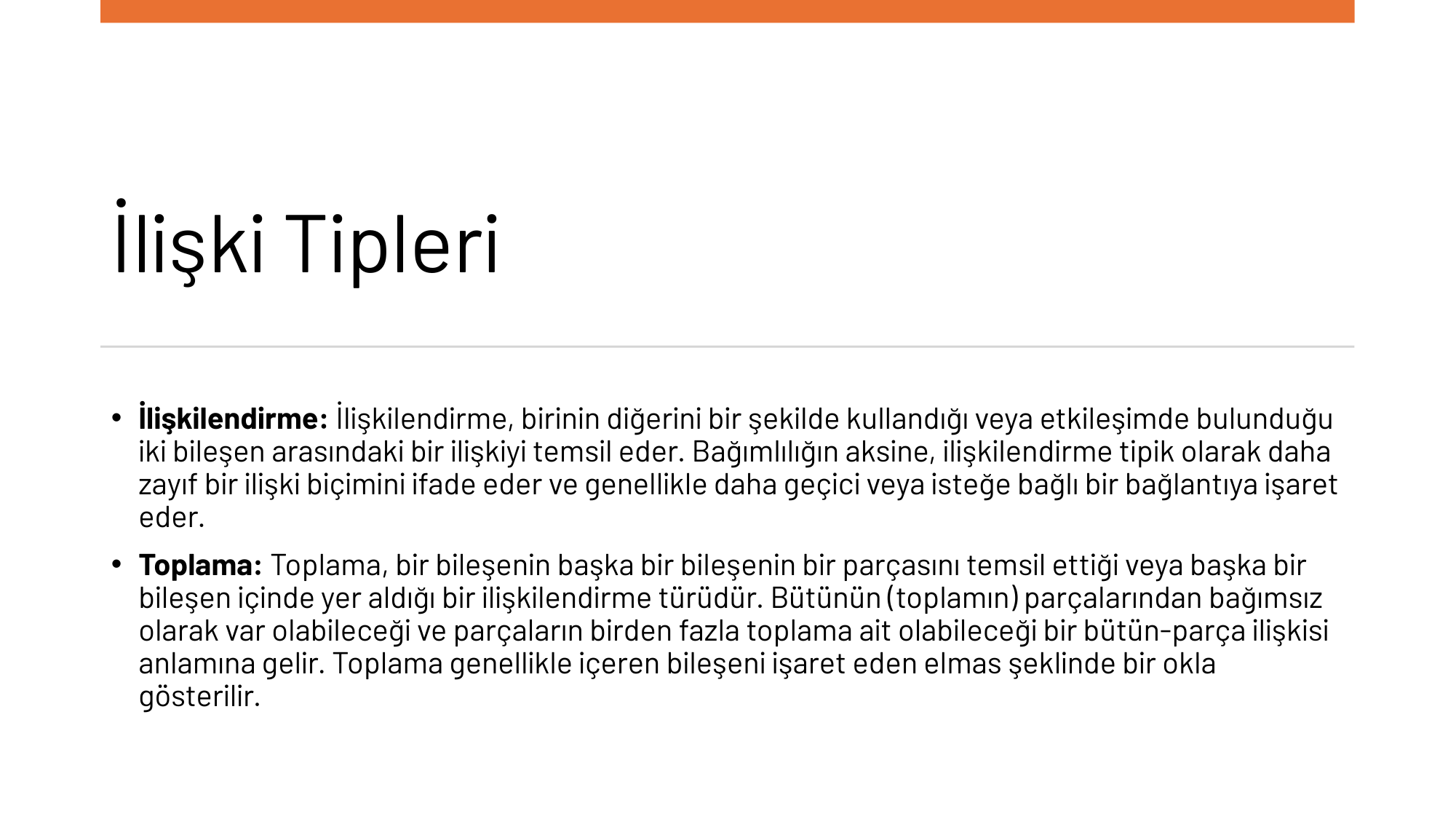

# İlişki Tipleri

İlişkilendirme: İlişkilendirme, birinin diğerini bir şekilde kullandığı veya etkileşimde bulunduğu iki bileşen arasındaki bir ilişkiyi temsil eder. Bağımlılığın aksine, ilişkilendirme tipik olarak daha zayıf bir ilişki biçimini ifade eder ve genellikle daha geçici veya isteğe bağlı bir bağlantıya işaret eder.
Toplama: Toplama, bir bileşenin başka bir bileşenin bir parçasını temsil ettiği veya başka bir bileşen içinde yer aldığı bir ilişkilendirme türüdür. Bütünün (toplamın) parçalarından bağımsız olarak var olabileceği ve parçaların birden fazla toplama ait olabileceği bir bütün-parça ilişkisi anlamına gelir. Toplama genellikle içeren bileşeni işaret eden elmas şeklinde bir okla gösterilir.